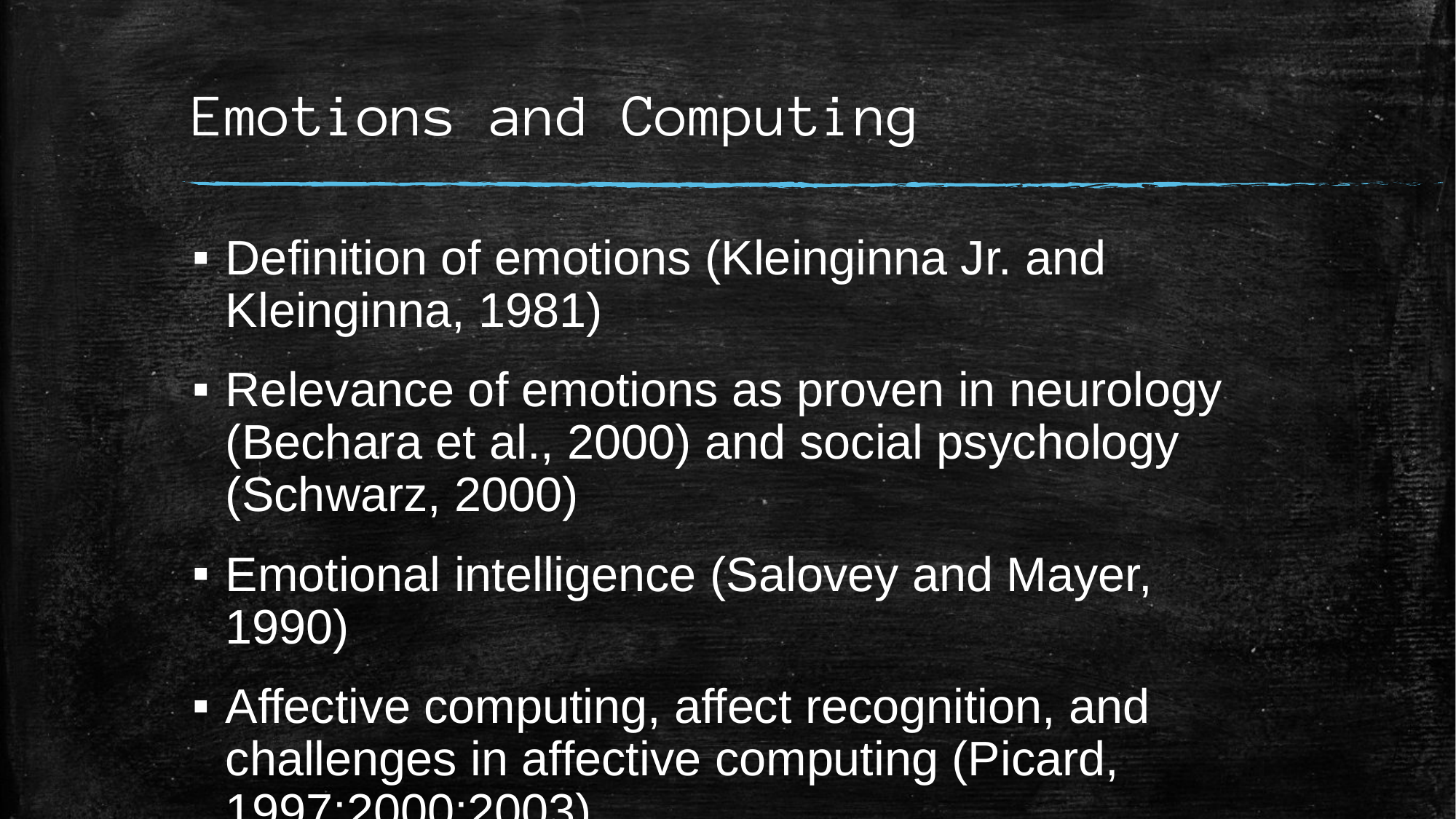

# Emotions and Computing
Definition of emotions (Kleinginna Jr. and Kleinginna, 1981)
Relevance of emotions as proven in neurology (Bechara et al., 2000) and social psychology (Schwarz, 2000)
Emotional intelligence (Salovey and Mayer, 1990)
Affective computing, affect recognition, and challenges in affective computing (Picard, 1997;2000;2003)